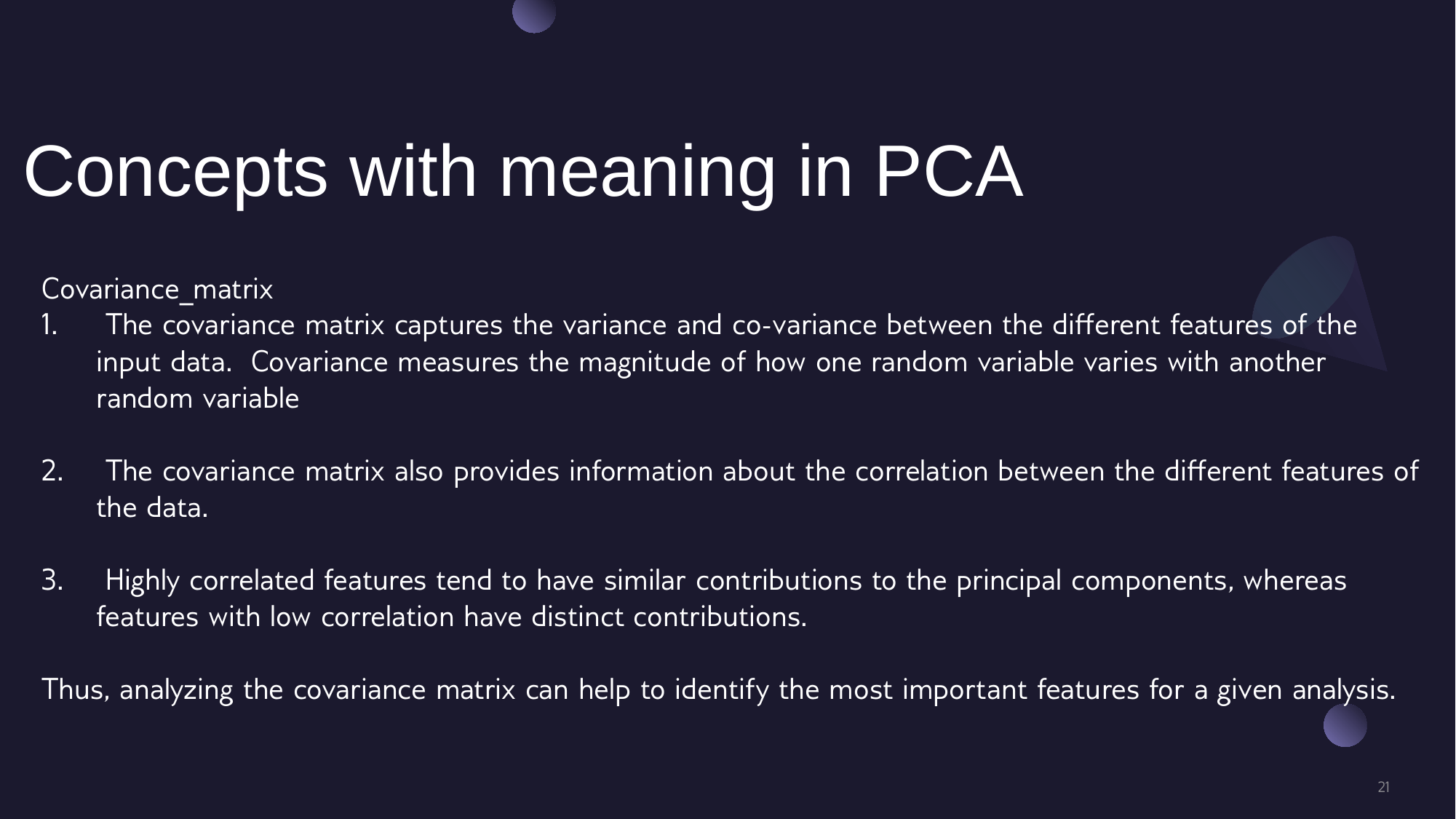

# Concepts with meaning in PCA

Covariance_matrix
 The covariance matrix captures the variance and co-variance between the different features of the input data.  Covariance measures the magnitude of how one random variable varies with another random variable

 The covariance matrix also provides information about the correlation between the different features of the data.

 Highly correlated features tend to have similar contributions to the principal components, whereas features with low correlation have distinct contributions.

Thus, analyzing the covariance matrix can help to identify the most important features for a given analysis.
21